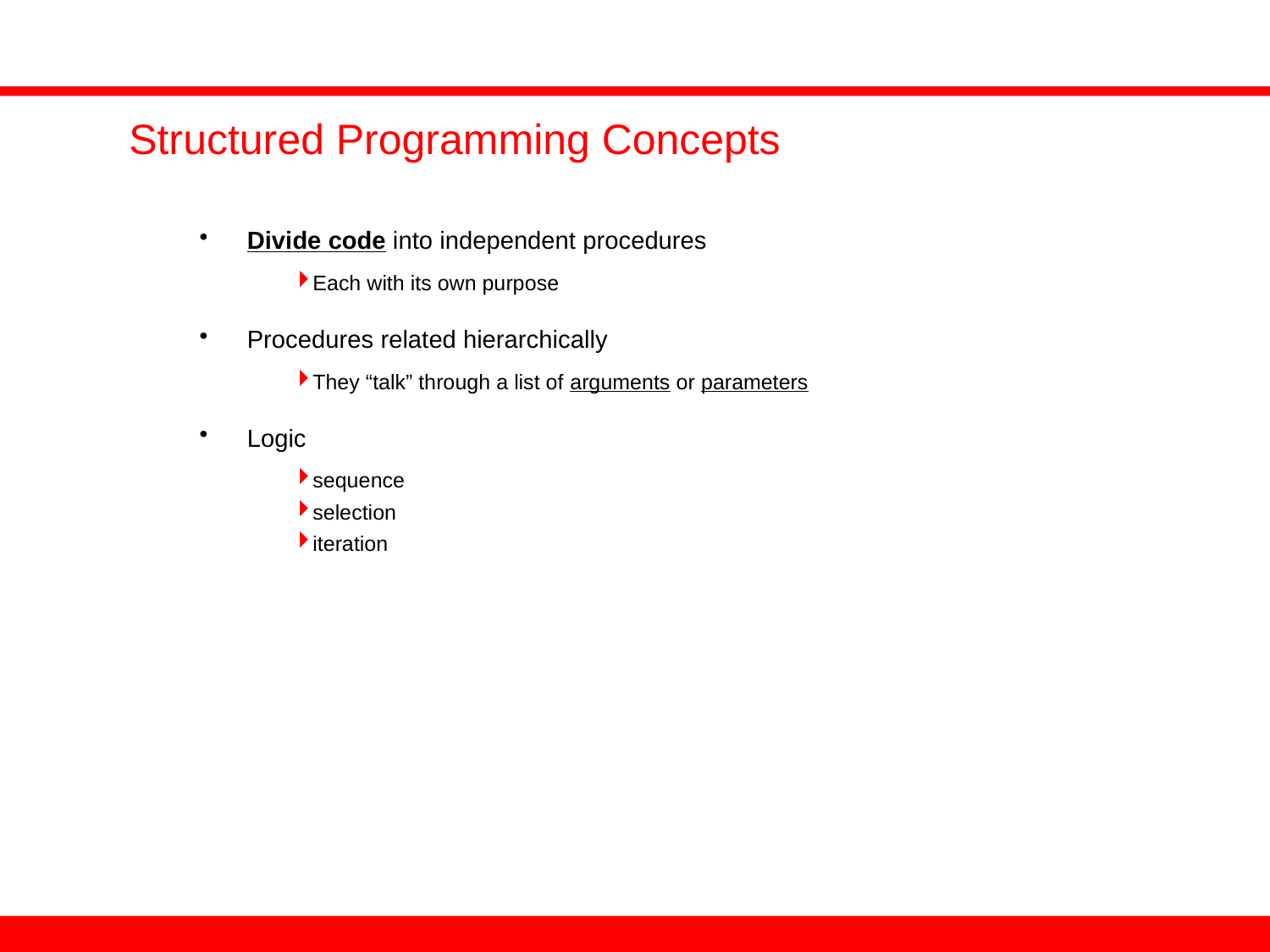

Divide code into independent procedures
Each with its own purpose
Procedures related hierarchically
They “talk” through a list of arguments or parameters
Logic
sequence
selection
iteration
Structured Programming Concepts